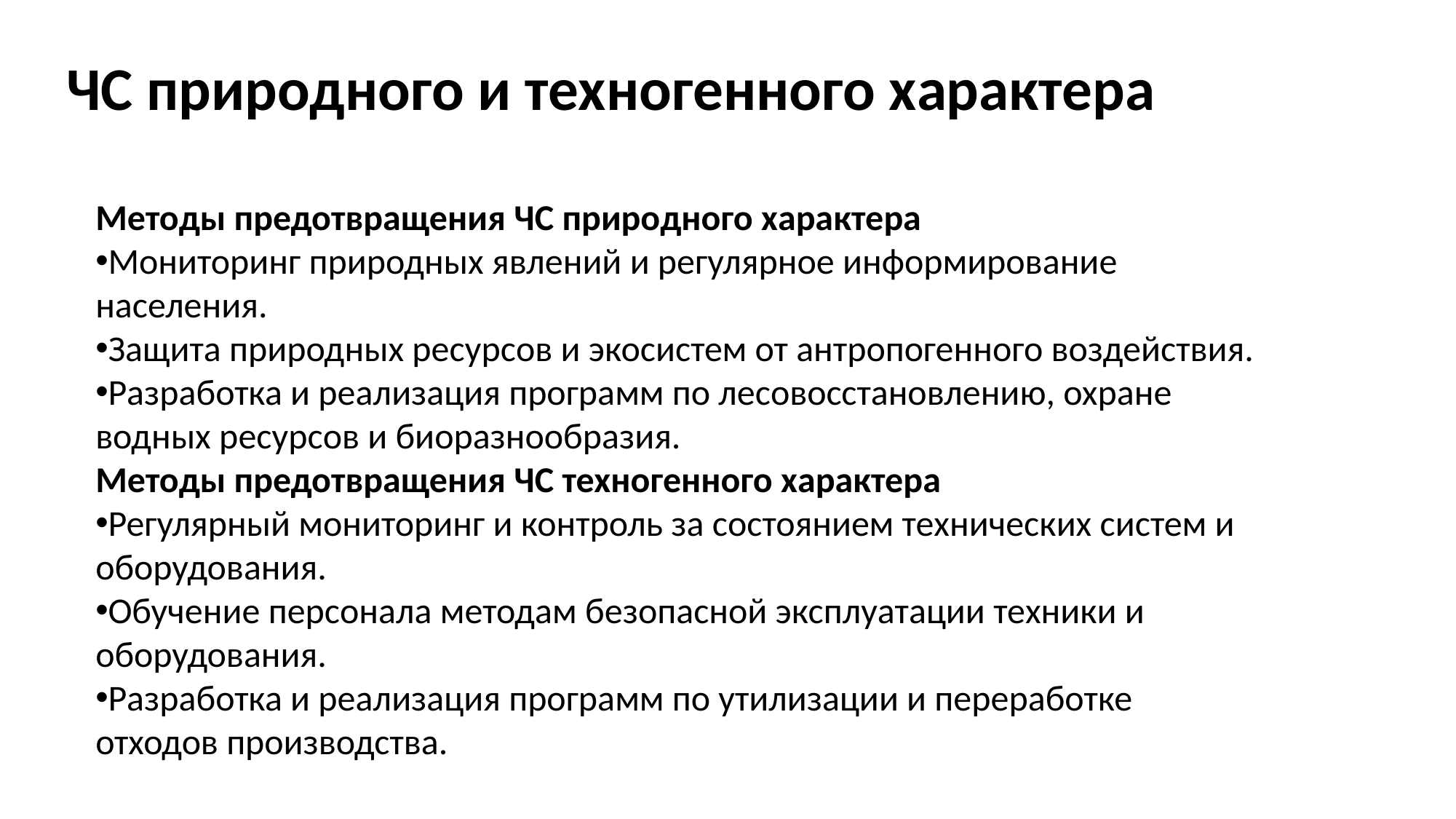

ЧС природного и техногенного характера
Методы предотвращения ЧС природного характера
Мониторинг природных явлений и регулярное информирование населения.
Защита природных ресурсов и экосистем от антропогенного воздействия.
Разработка и реализация программ по лесовосстановлению, охране водных ресурсов и биоразнообразия.
Методы предотвращения ЧС техногенного характера
Регулярный мониторинг и контроль за состоянием технических систем и оборудования.
Обучение персонала методам безопасной эксплуатации техники и оборудования.
Разработка и реализация программ по утилизации и переработке отходов производства.